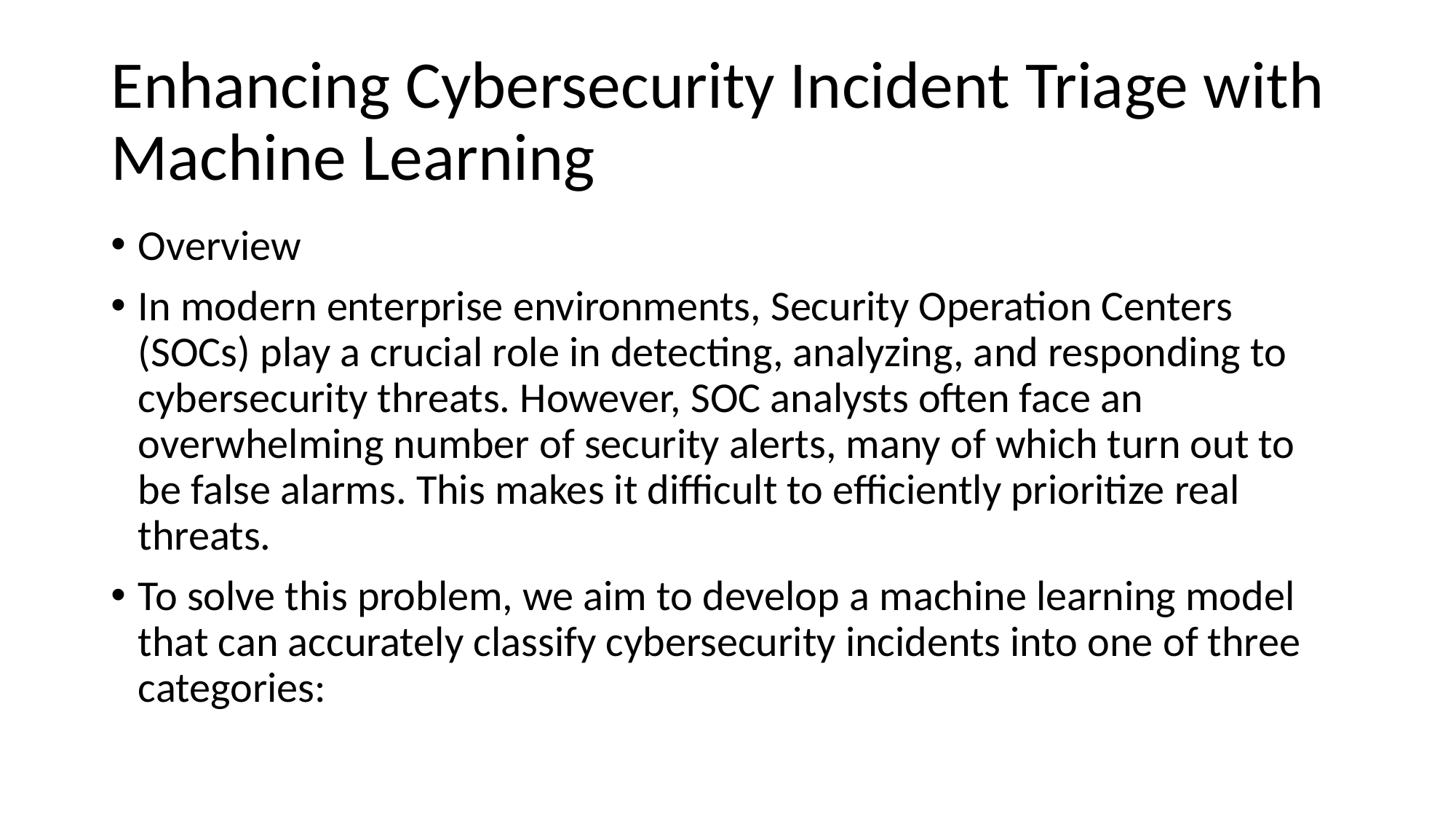

# Enhancing Cybersecurity Incident Triage with Machine Learning
Overview
In modern enterprise environments, Security Operation Centers (SOCs) play a crucial role in detecting, analyzing, and responding to cybersecurity threats. However, SOC analysts often face an overwhelming number of security alerts, many of which turn out to be false alarms. This makes it difficult to efficiently prioritize real threats.
To solve this problem, we aim to develop a machine learning model that can accurately classify cybersecurity incidents into one of three categories: